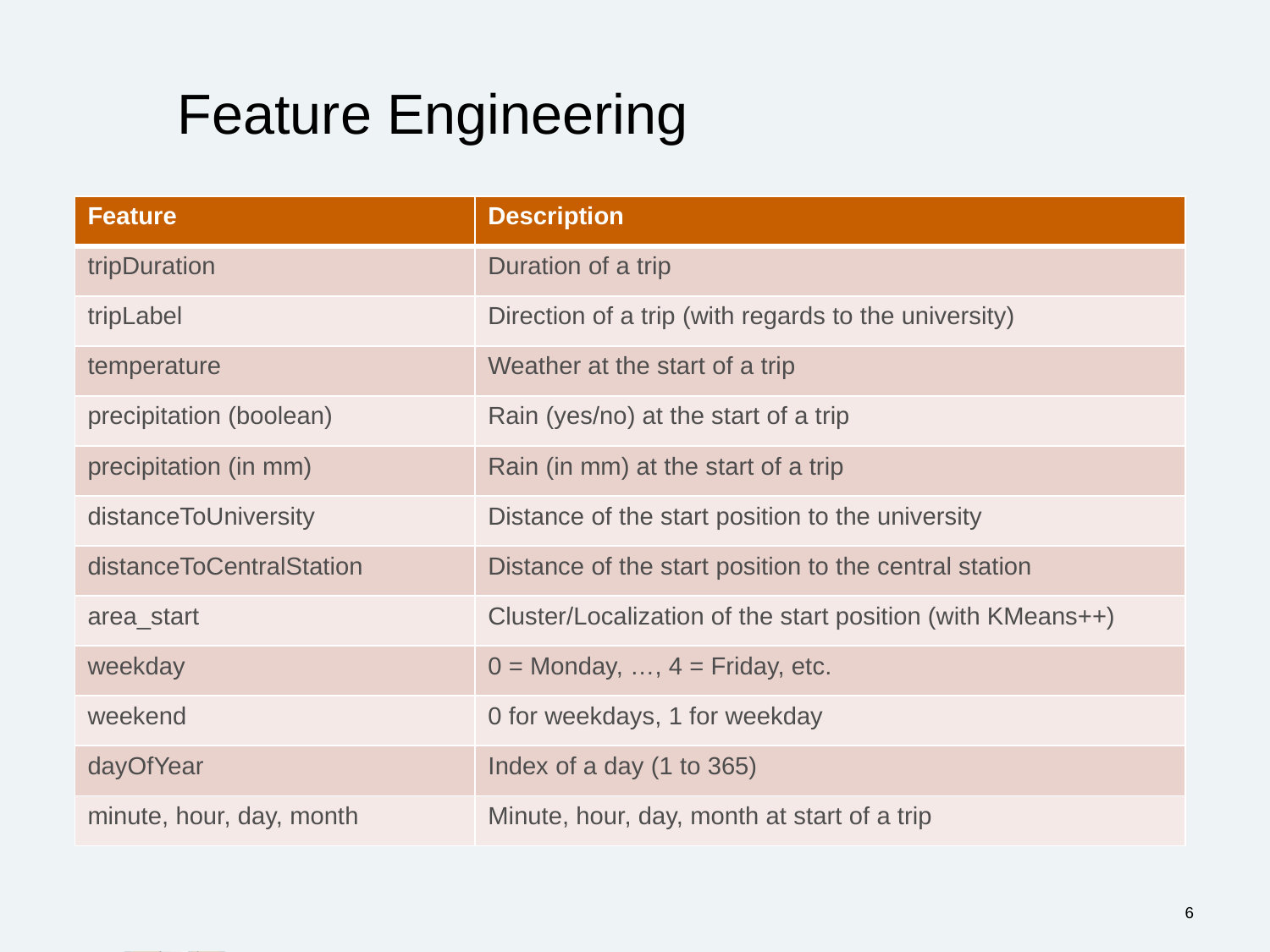

# Feature Engineering
| Feature | Description |
| --- | --- |
| tripDuration | Duration of a trip |
| tripLabel | Direction of a trip (with regards to the university) |
| temperature | Weather at the start of a trip |
| precipitation (boolean) | Rain (yes/no) at the start of a trip |
| precipitation (in mm) | Rain (in mm) at the start of a trip |
| distanceToUniversity | Distance of the start position to the university |
| distanceToCentralStation | Distance of the start position to the central station |
| area\_start | Cluster/Localization of the start position (with KMeans++) |
| weekday | 0 = Monday, …, 4 = Friday, etc. |
| weekend | 0 for weekdays, 1 for weekday |
| dayOfYear | Index of a day (1 to 365) |
| minute, hour, day, month | Minute, hour, day, month at start of a trip |

6